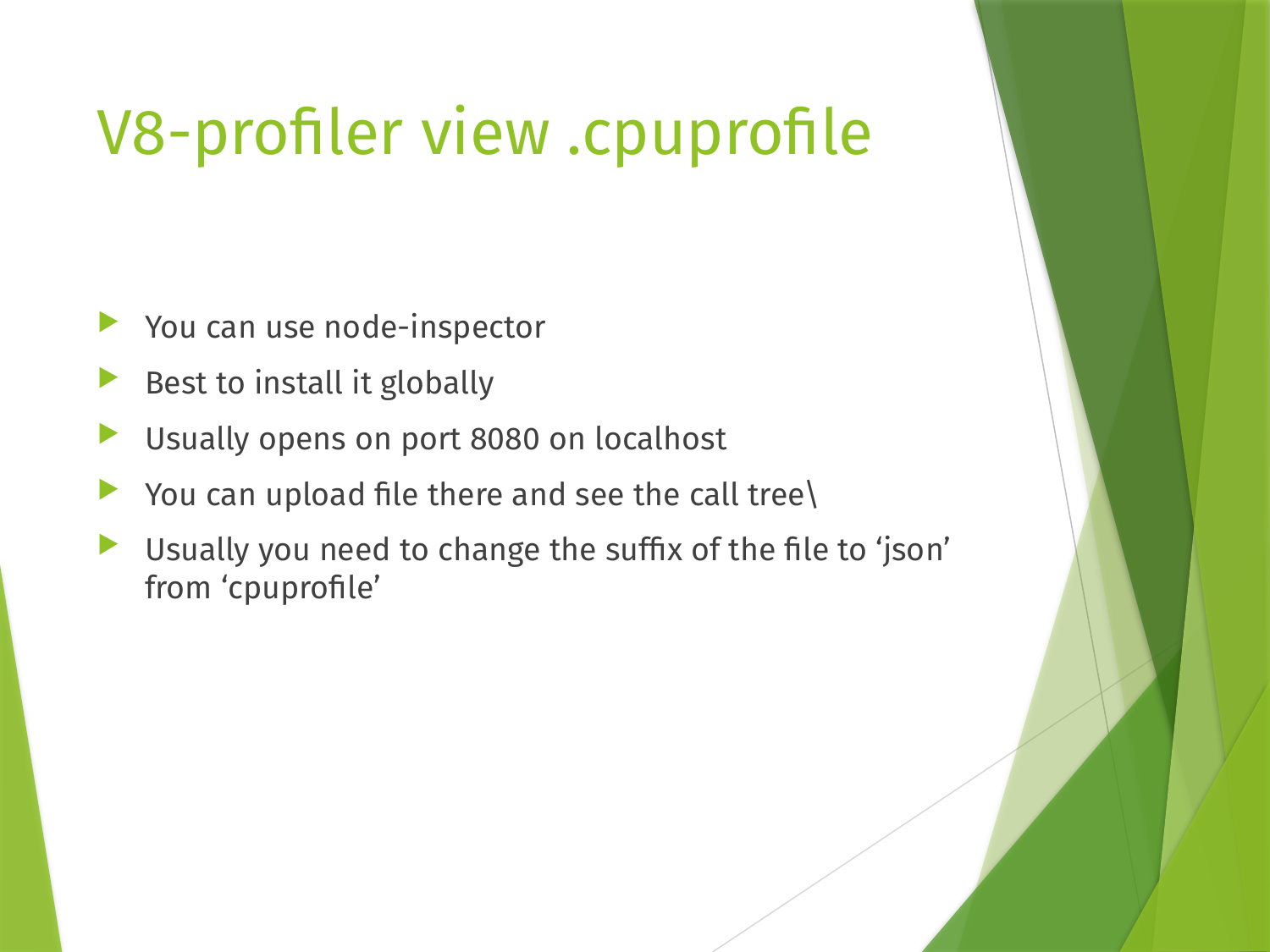

# V8-profiler view .cpuprofile
You can use node-inspector
Best to install it globally
Usually opens on port 8080 on localhost
You can upload file there and see the call tree\
Usually you need to change the suffix of the file to ‘json’ from ‘cpuprofile’